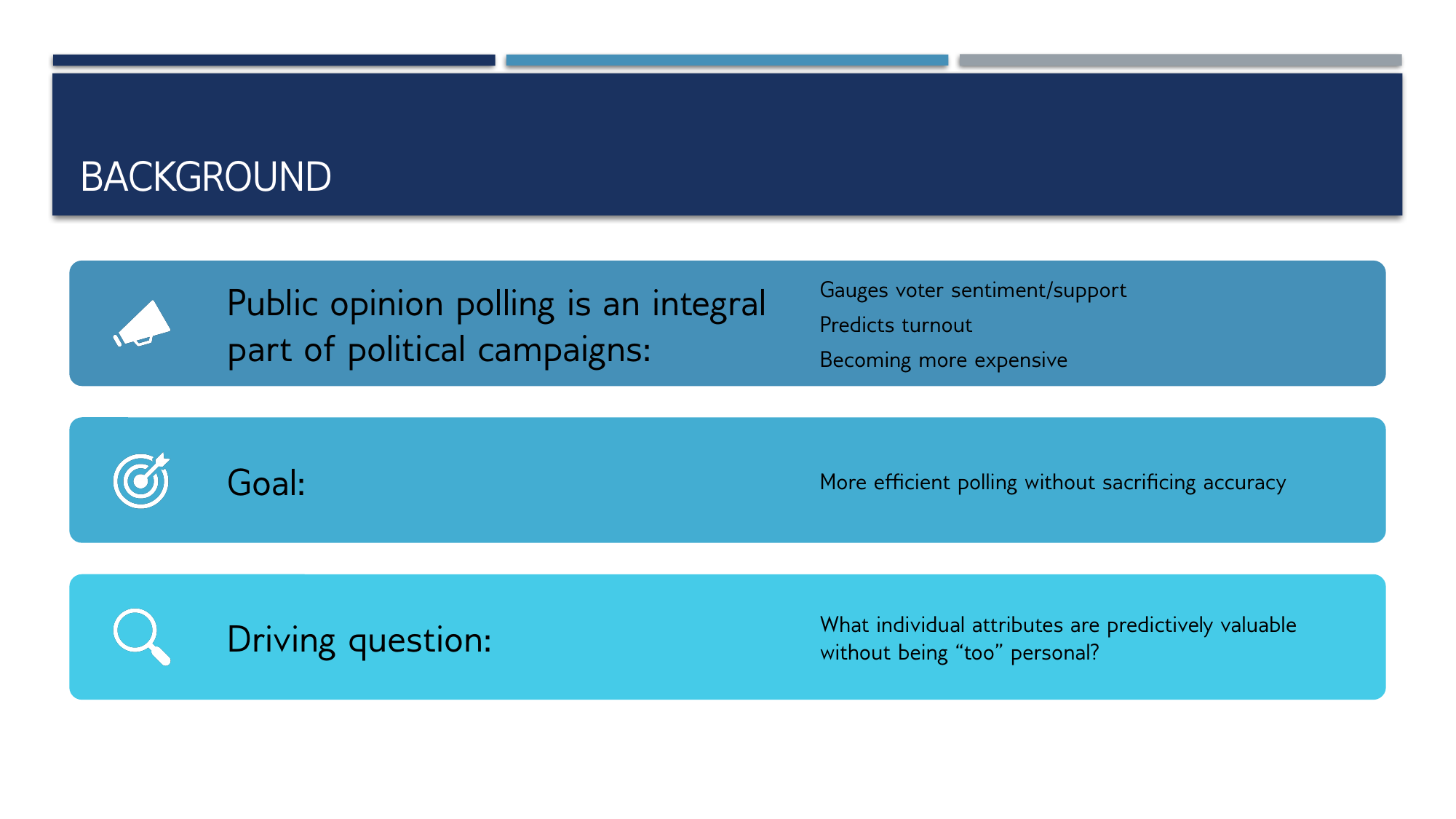

# Background
Public opinion polling is an integral part of political campaigns:
Gauges voter sentiment/support
Predicts turnout
Becoming more expensive
Goal:
More efficient polling without sacrificing accuracy
Driving question:
What individual attributes are predictively valuable without being “too” personal?